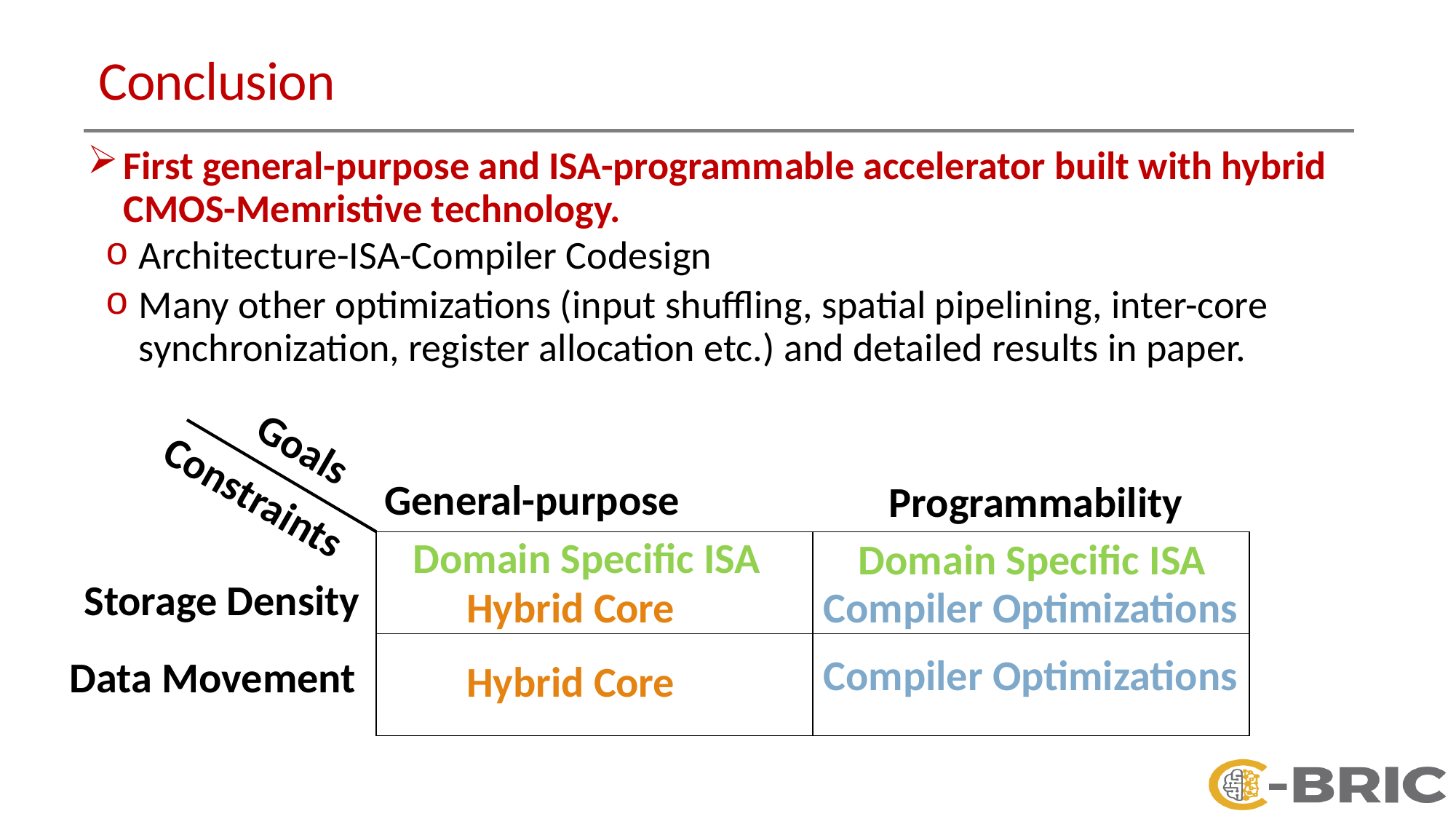

# Conclusion
First general-purpose and ISA-programmable accelerator built with hybrid CMOS-Memristive technology.
Architecture-ISA-Compiler Codesign
Many other optimizations (input shuffling, spatial pipelining, inter-core synchronization, register allocation etc.) and detailed results in paper.

Goals
Constraints
General-purpose
Programmability
Domain Specific ISA
Domain Specific ISA
|  |  |
| --- | --- |
|  |  |
Storage Density
Hybrid Core
Compiler Optimizations
Compiler Optimizations
Data Movement
Hybrid Core